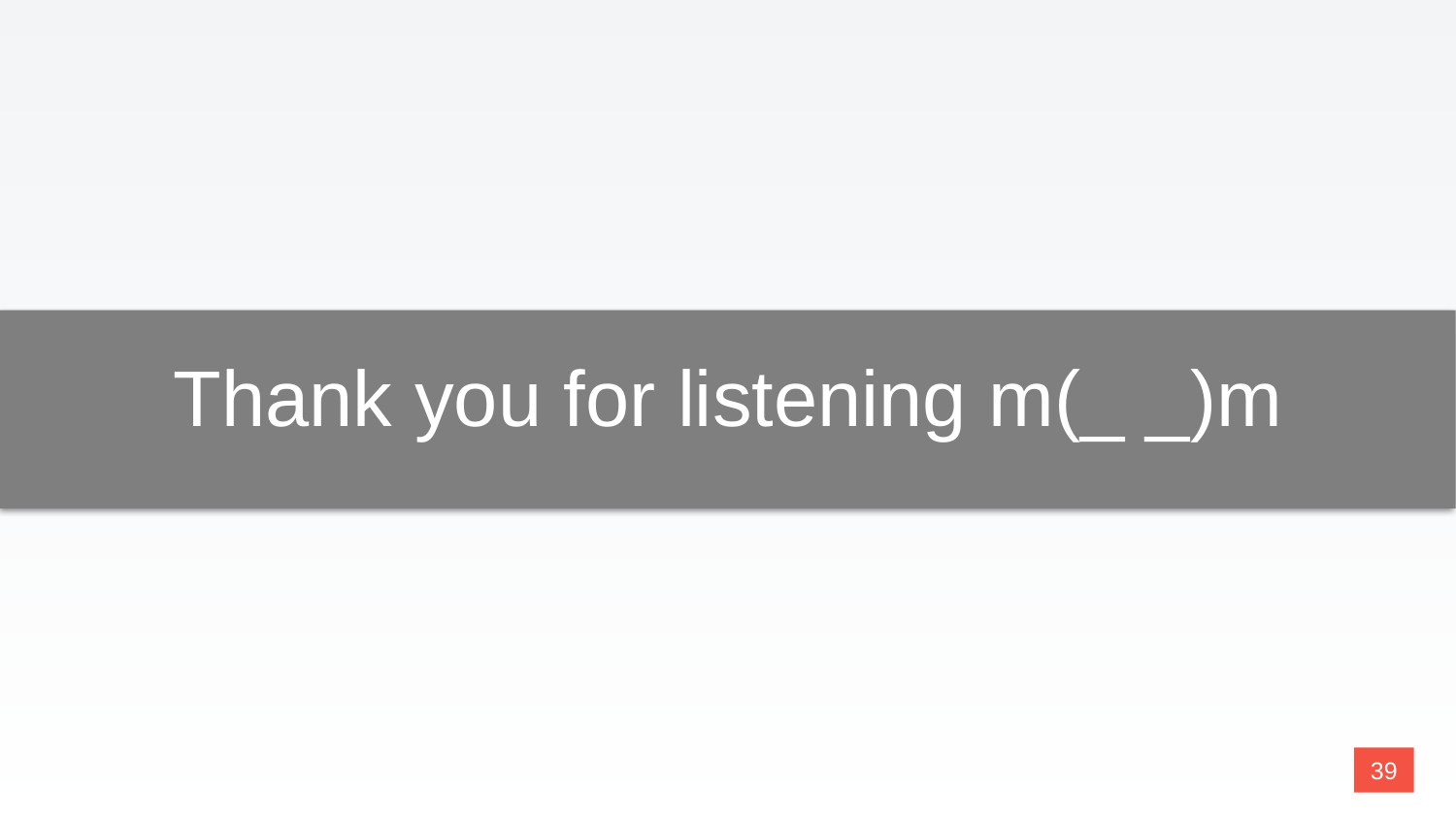

# Thank you for listening m(_ _)m
39